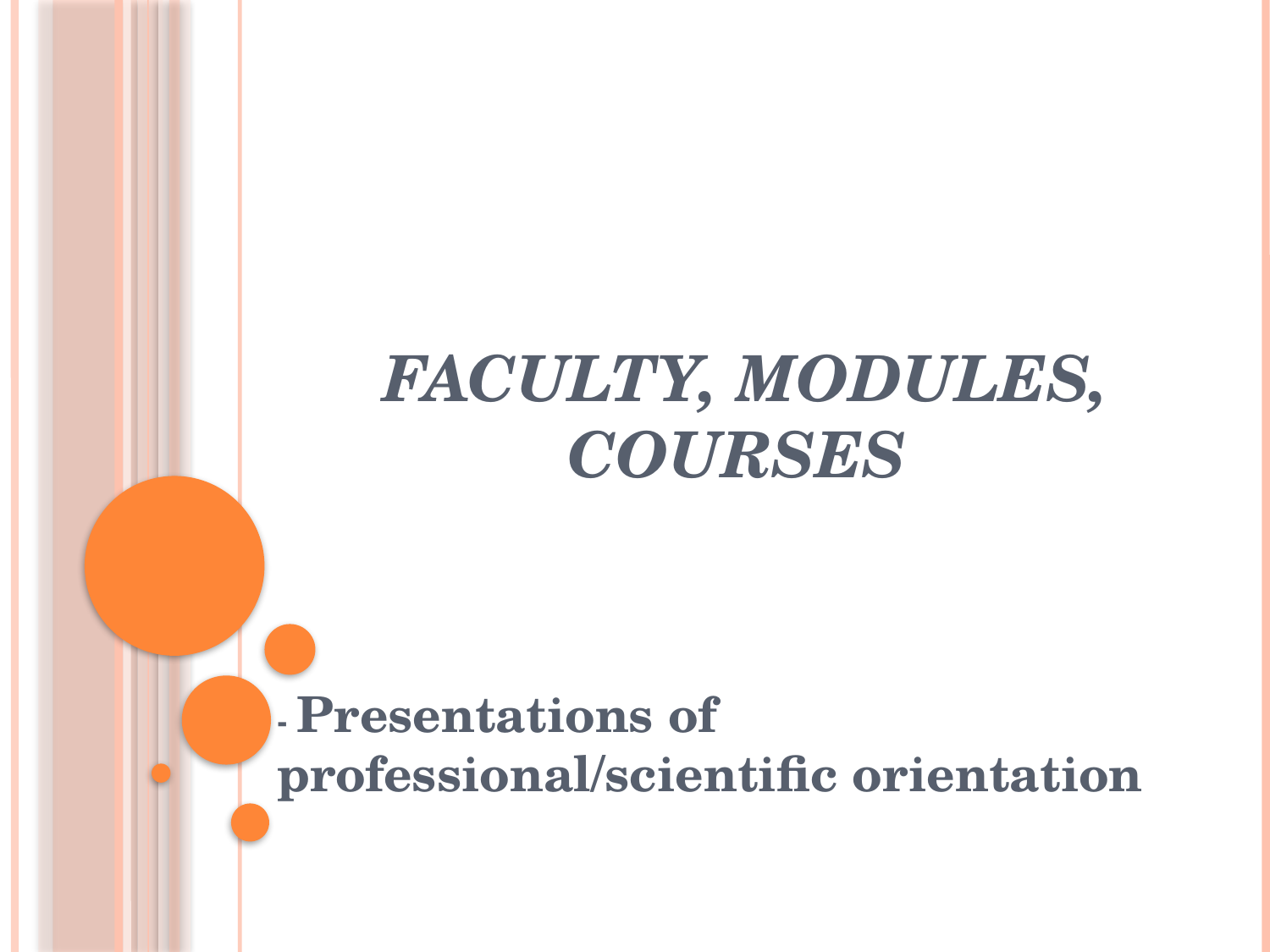

# Faculty, modules, courses
- Presentations of professional/scientific orientation